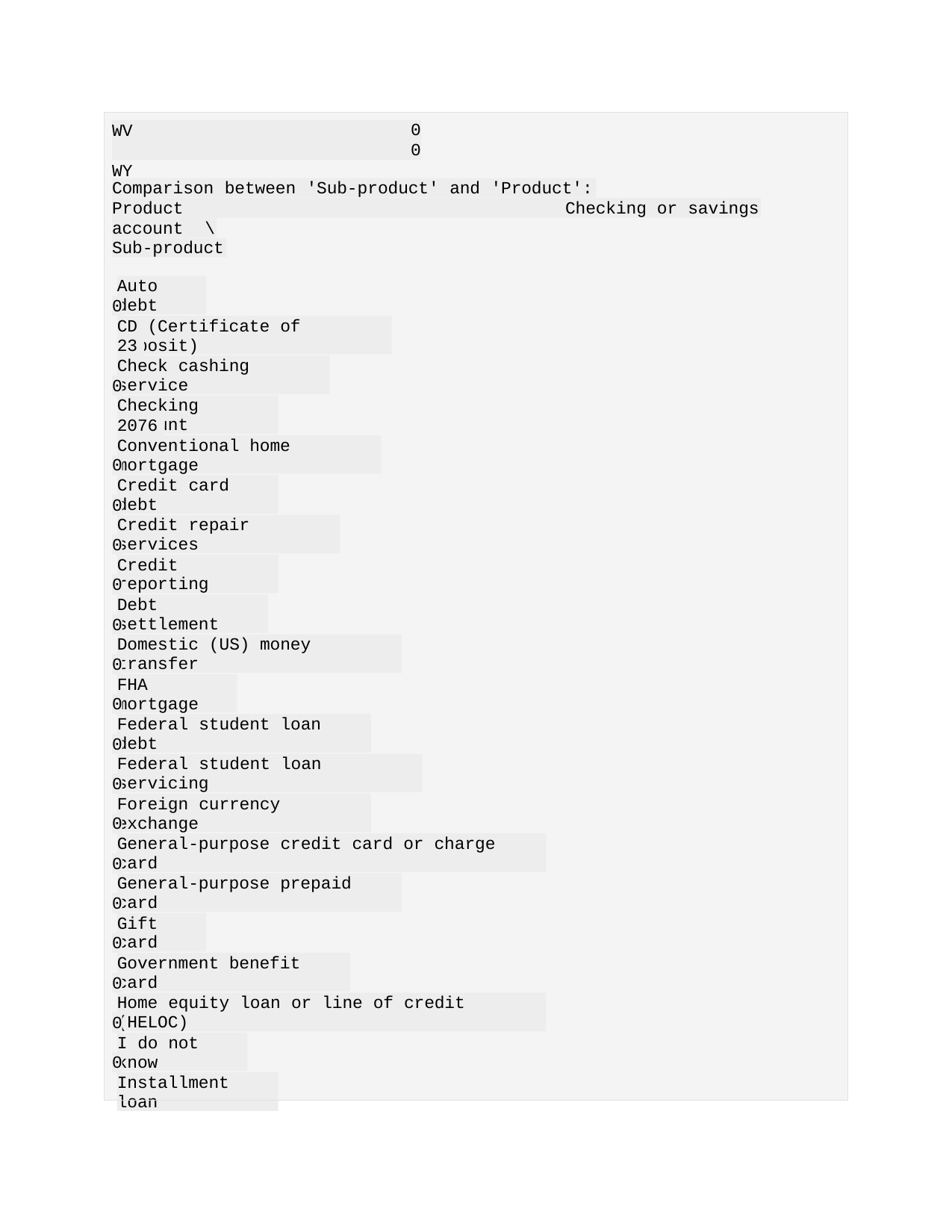

WV  WY
0
0
Comparison between 'Sub-product' and 'Product':
Product	Checking or savings

account	\
Sub-product
Auto debt
0

CD (Certificate of Deposit)
232
Check cashing service
0

Checking account
20768
Conventional home mortgage
0

Credit card debt
0

Credit repair services
0

Credit reporting
0

Debt settlement
0

Domestic (US) money transfer
0

FHA mortgage
0

Federal student loan debt
0

Federal student loan servicing
0

Foreign currency exchange
0

General-purpose credit card or charge card
0

General-purpose prepaid card
0

Gift card
0

Government benefit card
0

Home equity loan or line of credit (HELOC)
0

I do not know
0

Installment loan